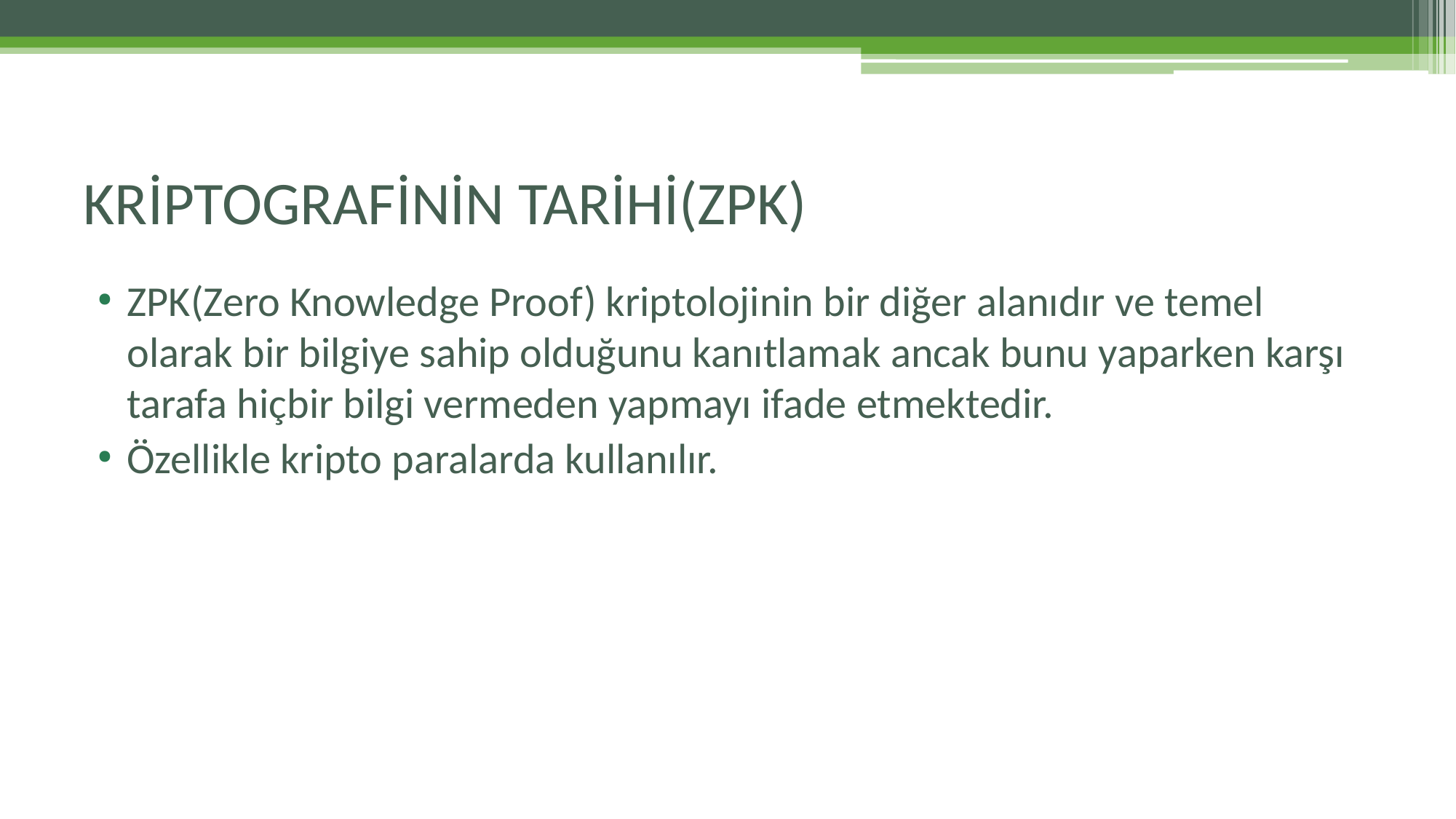

# KRİPTOGRAFİNİN TARİHİ(ZPK)
ZPK(Zero Knowledge Proof) kriptolojinin bir diğer alanıdır ve temel olarak bir bilgiye sahip olduğunu kanıtlamak ancak bunu yaparken karşı tarafa hiçbir bilgi vermeden yapmayı ifade etmektedir.
Özellikle kripto paralarda kullanılır.